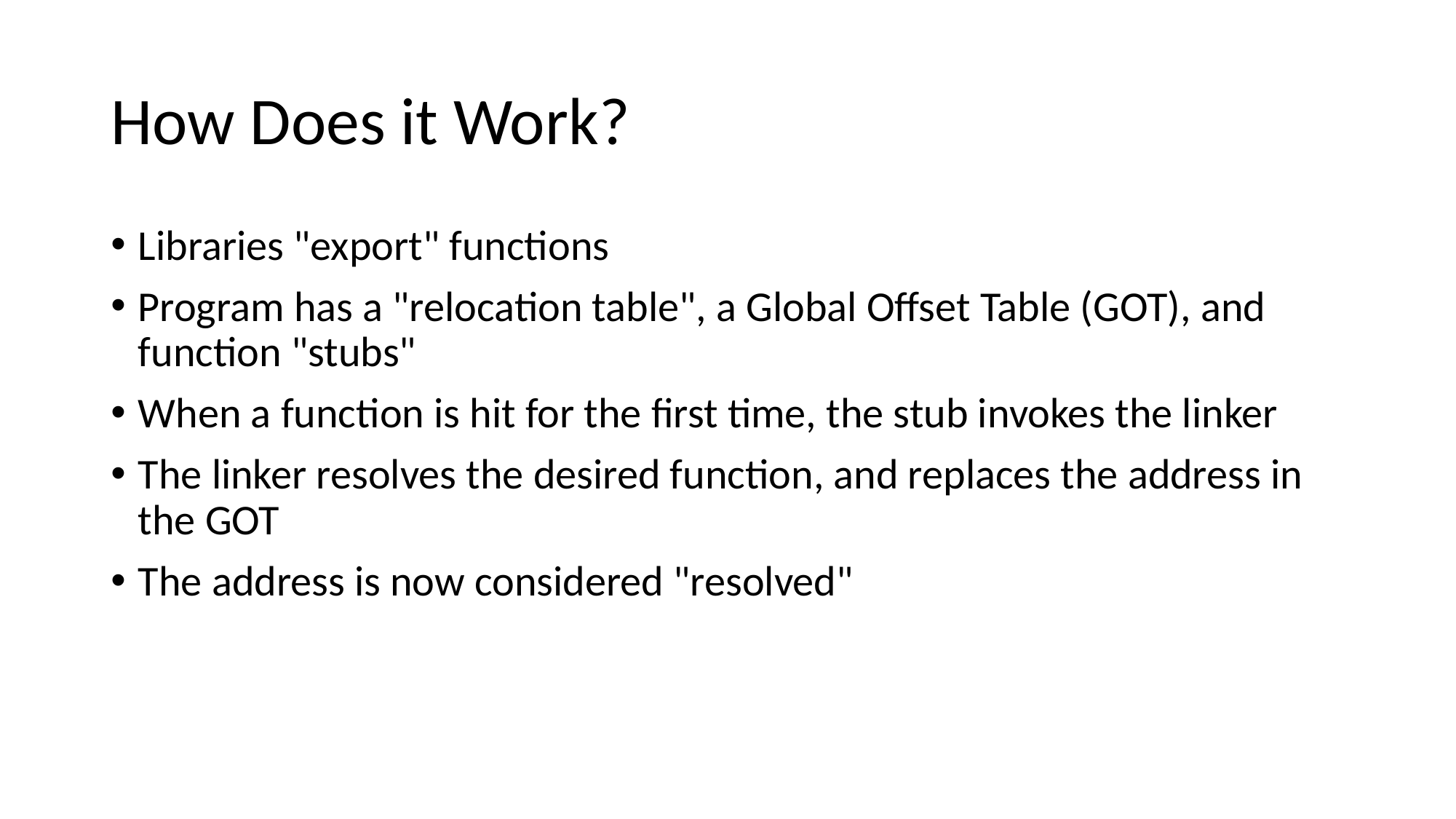

# How Does it Work?
Libraries "export" functions
Program has a "relocation table", a Global Offset Table (GOT), and function "stubs"
When a function is hit for the first time, the stub invokes the linker
The linker resolves the desired function, and replaces the address in the GOT
The address is now considered "resolved"